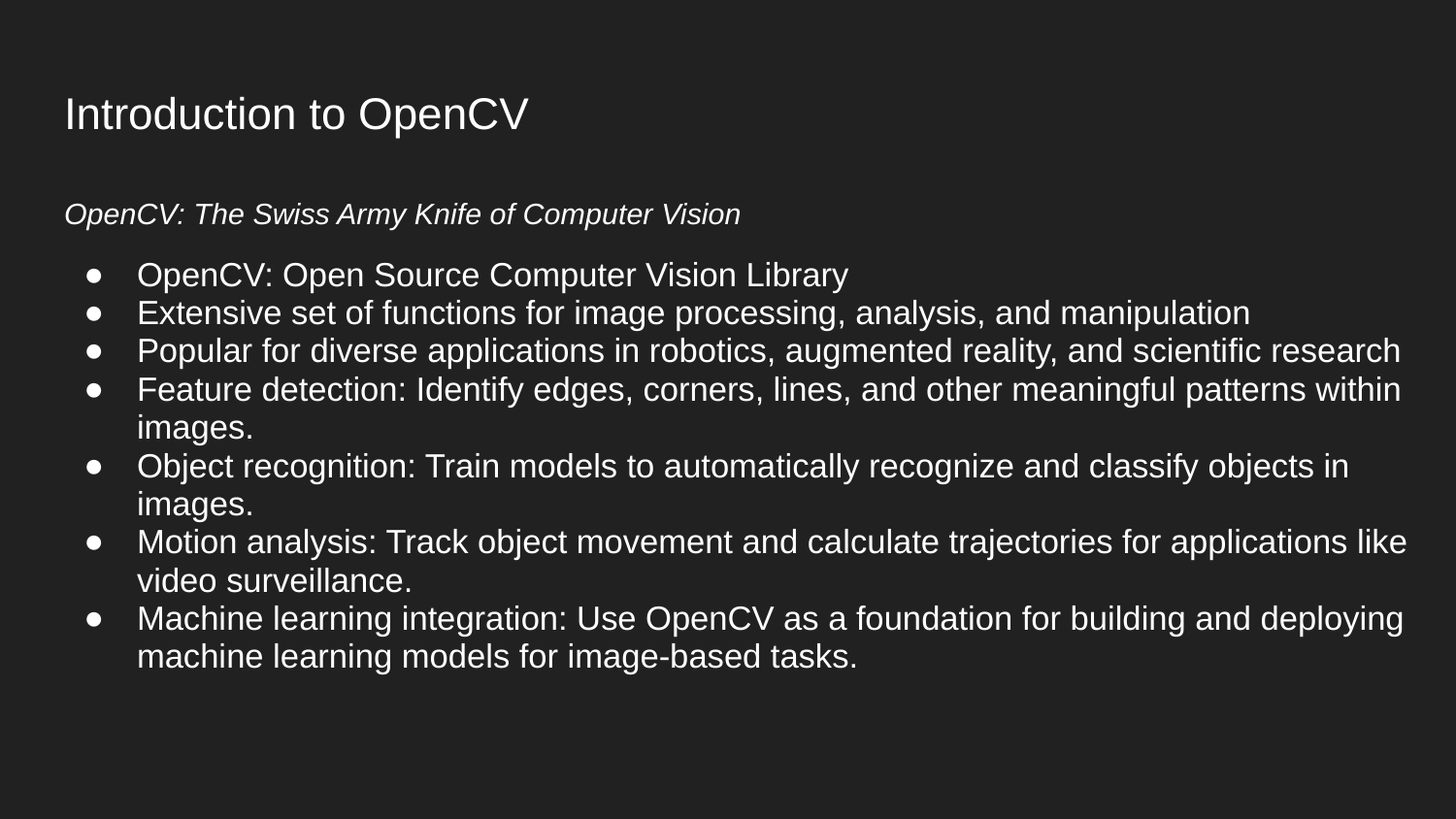

# Introduction to OpenCV
OpenCV: The Swiss Army Knife of Computer Vision
OpenCV: Open Source Computer Vision Library
Extensive set of functions for image processing, analysis, and manipulation
Popular for diverse applications in robotics, augmented reality, and scientific research
Feature detection: Identify edges, corners, lines, and other meaningful patterns within images.
Object recognition: Train models to automatically recognize and classify objects in images.
Motion analysis: Track object movement and calculate trajectories for applications like video surveillance.
Machine learning integration: Use OpenCV as a foundation for building and deploying machine learning models for image-based tasks.